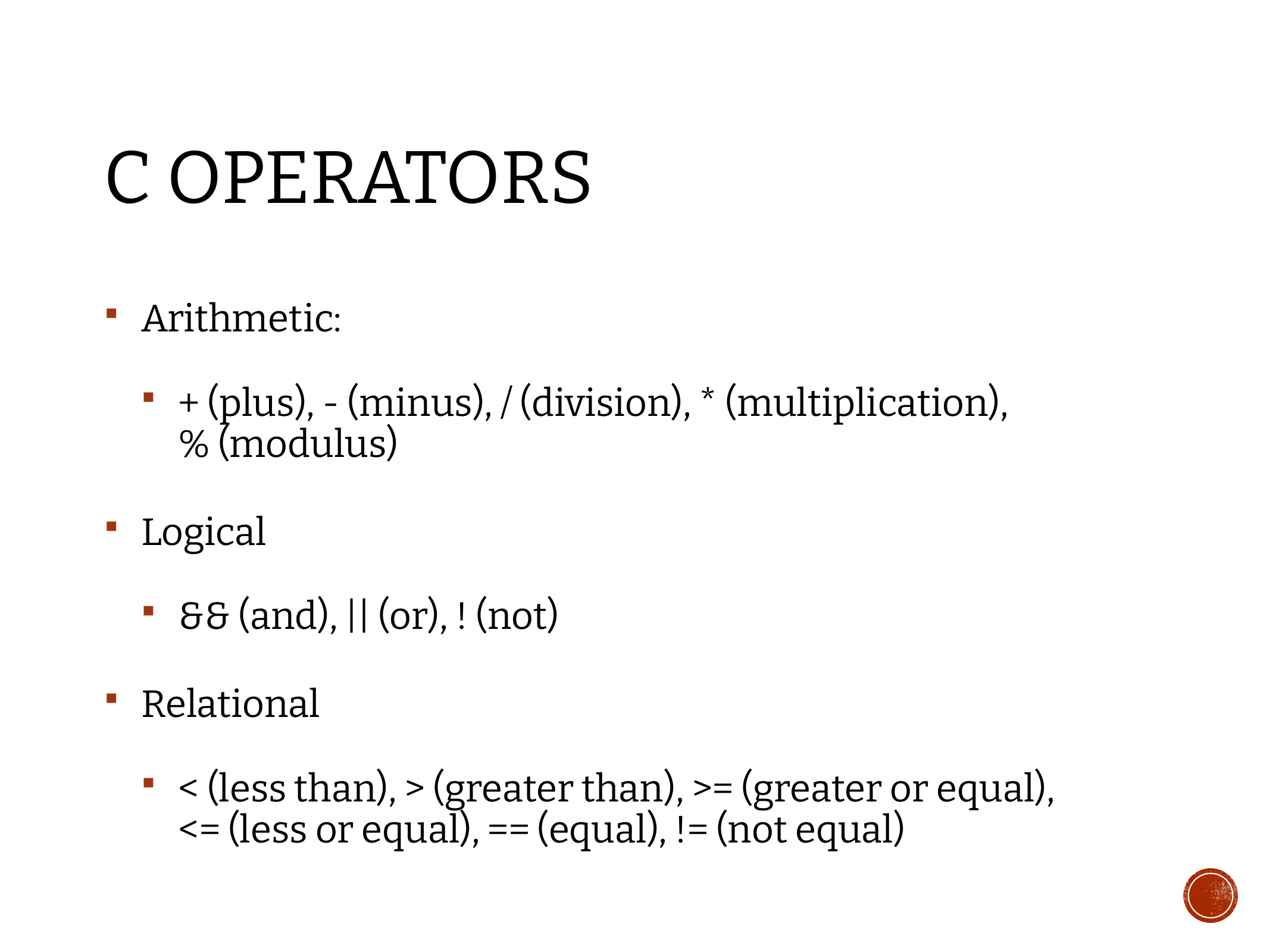

# C Operators
Arithmetic:
+ (plus), - (minus), / (division), * (multiplication),
% (modulus)
Logical
&& (and), || (or), ! (not)
Relational
< (less than), > (greater than), >= (greater or equal),
<= (less or equal), == (equal), != (not equal)